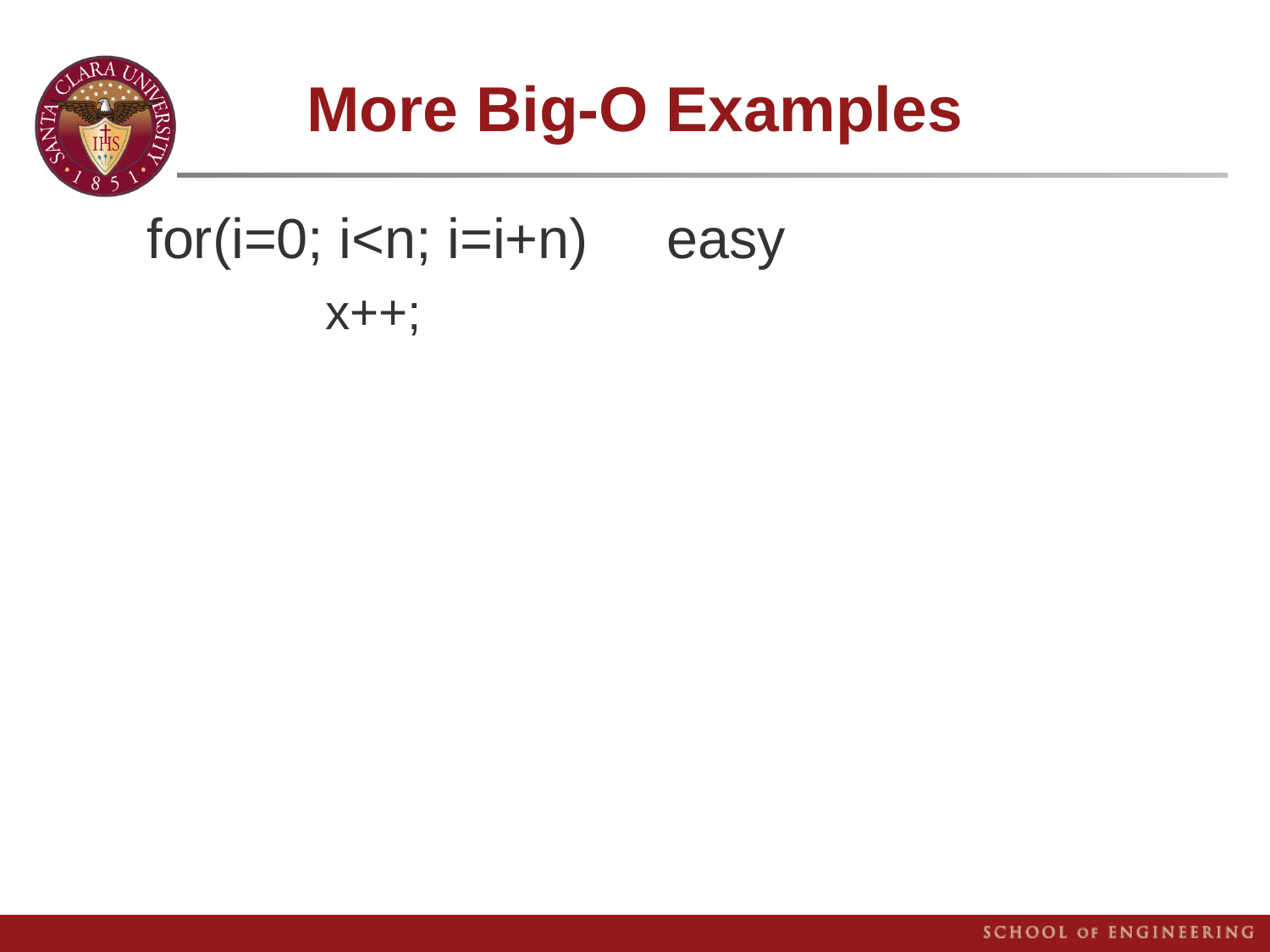

# More Big-O Examples
for(i=0; i<n; i=i+n)     easy
	x++;